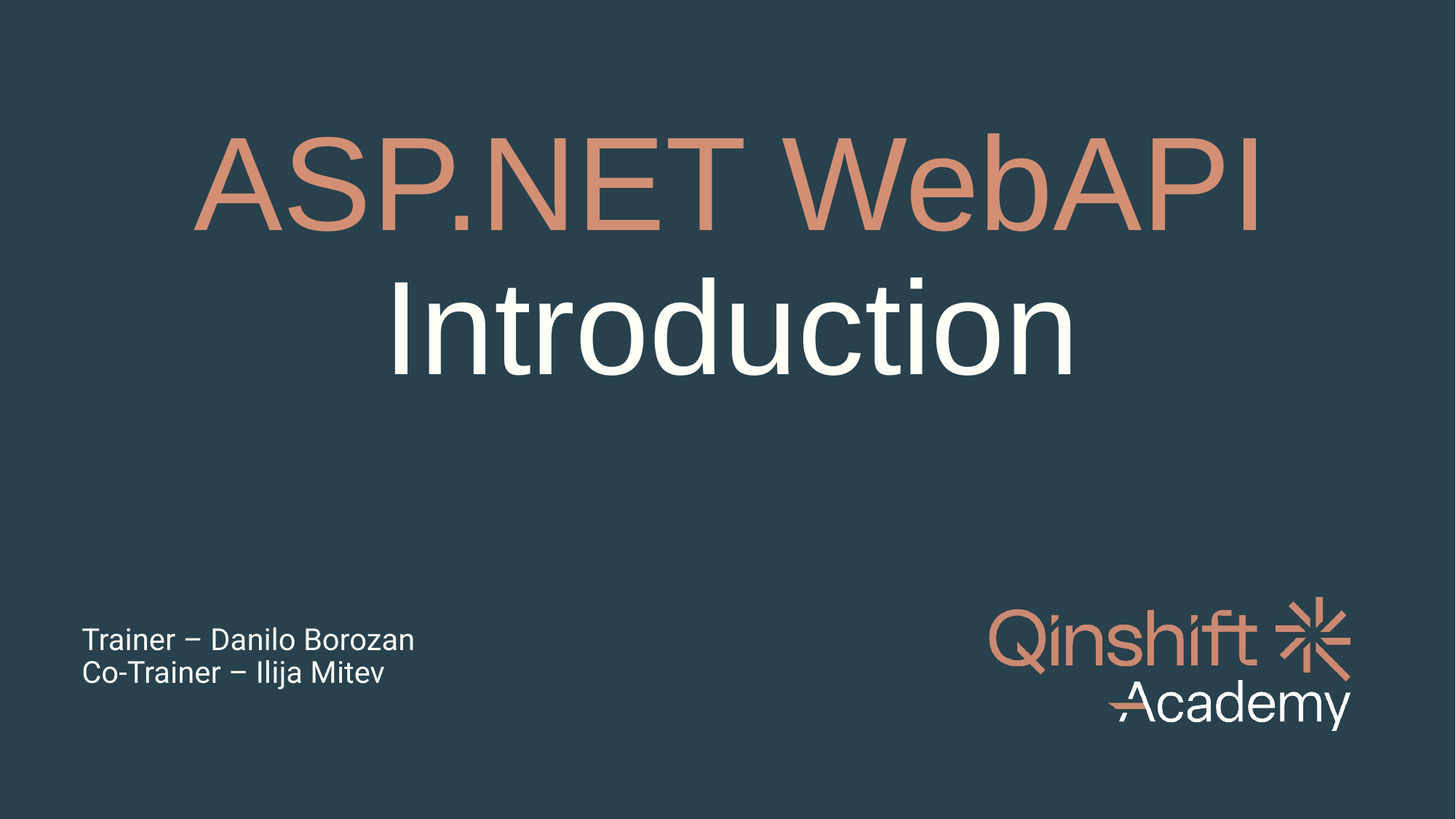

# ASP.NET WebAPI Introduction
Trainer – Danilo Borozan
Co-Trainer – Ilija Mitev